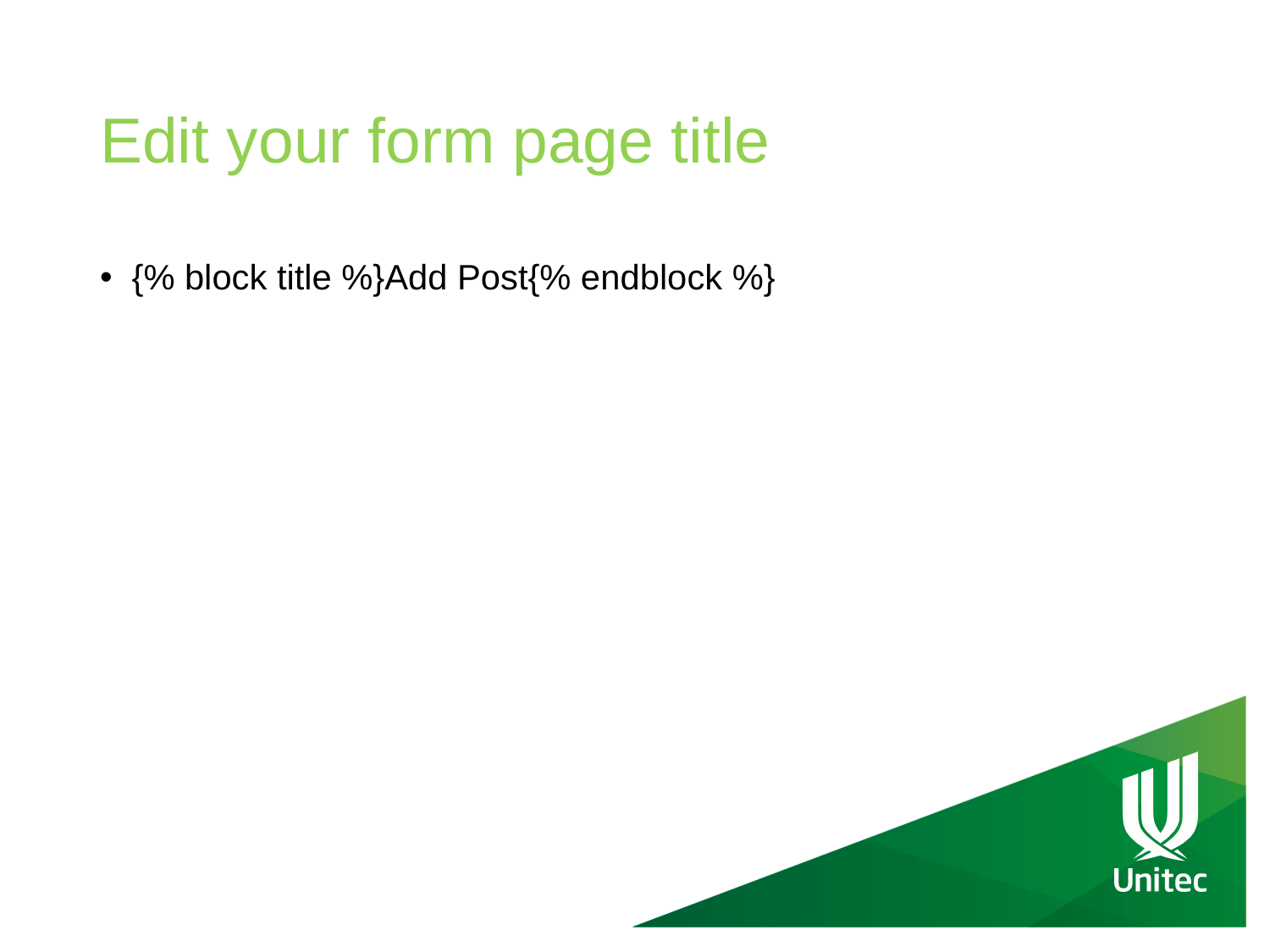

# Edit your form page title
{% block title %}Add Post{% endblock %}